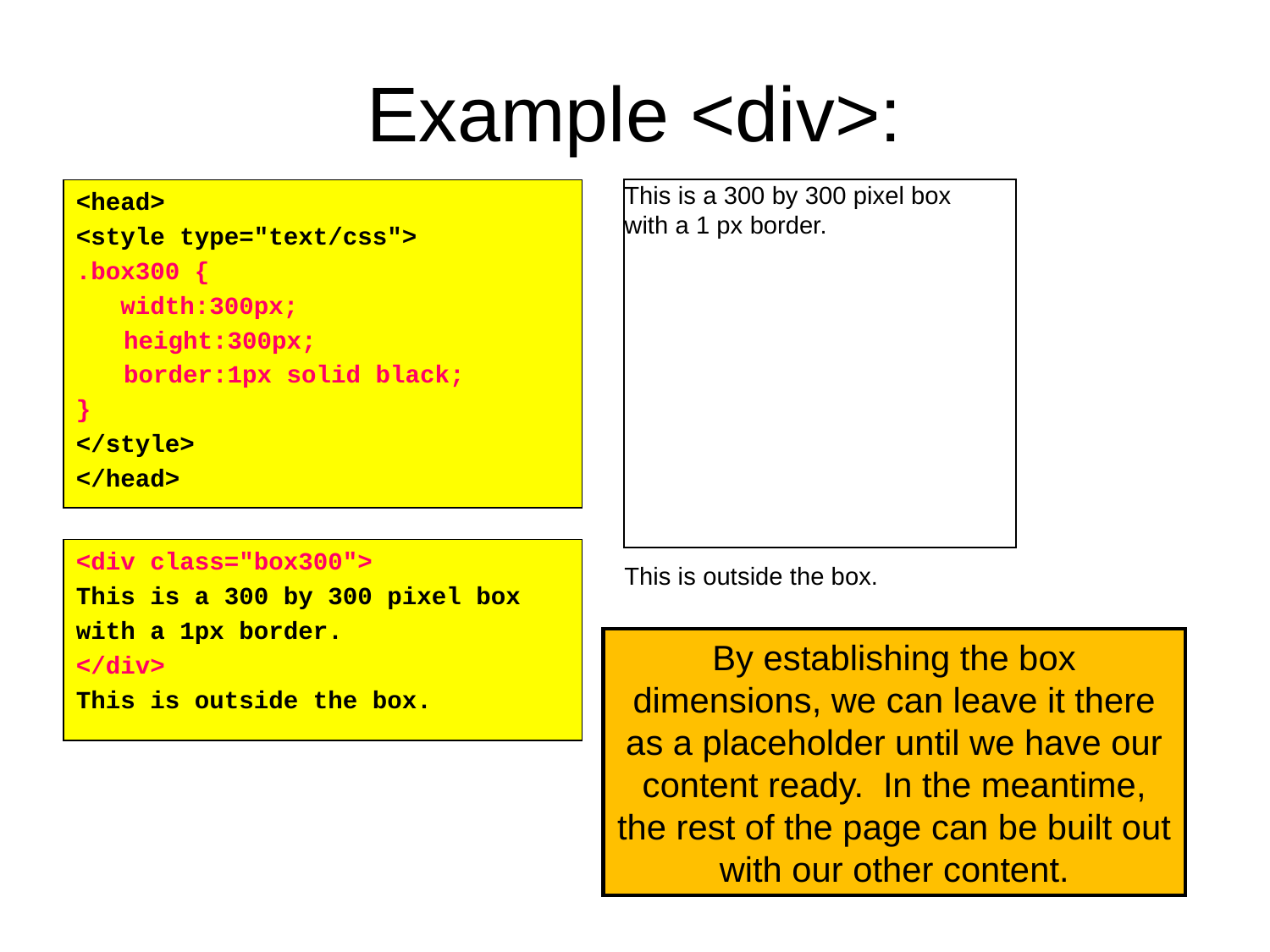

# Example <div>:
<head>
<style type="text/css">
.box300 {
   width:300px;
	height:300px;
	border:1px solid black;
}
</style>
</head>
This is a 300 by 300 pixel box
with a 1 px border.

<div class="box300">
This is a 300 by 300 pixel box
with a 1px border.
</div>
This is outside the box.
This is outside the box.
By establishing the box dimensions, we can leave it there as a placeholder until we have our content ready.  In the meantime, the rest of the page can be built out with our other content.